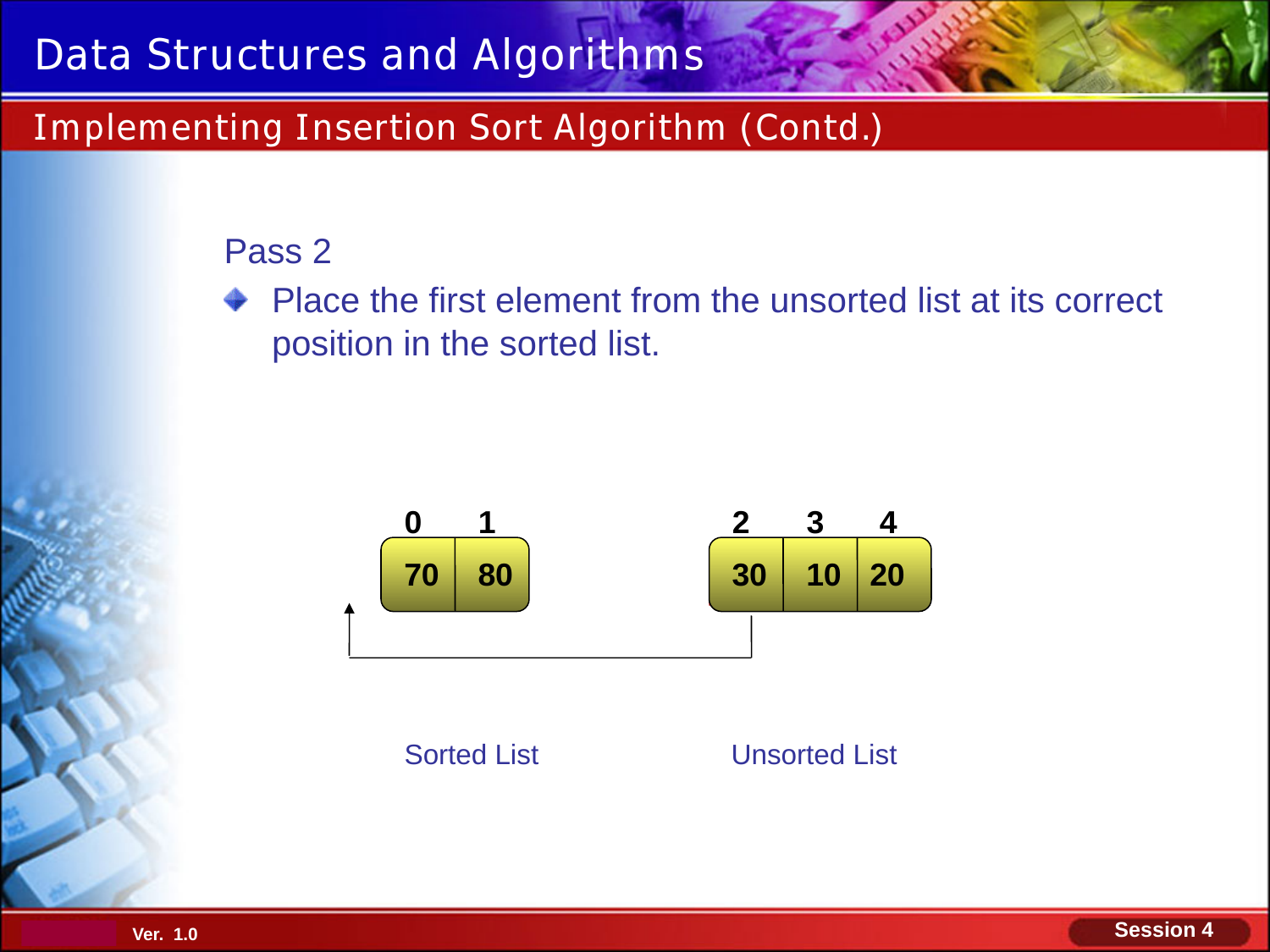

Implementing Insertion Sort Algorithm (Contd.)
Pass 2
Place the first element from the unsorted list at its correct position in the sorted list.
0
1

70
80
2
3
4

30
10
20

Sorted List
Unsorted List